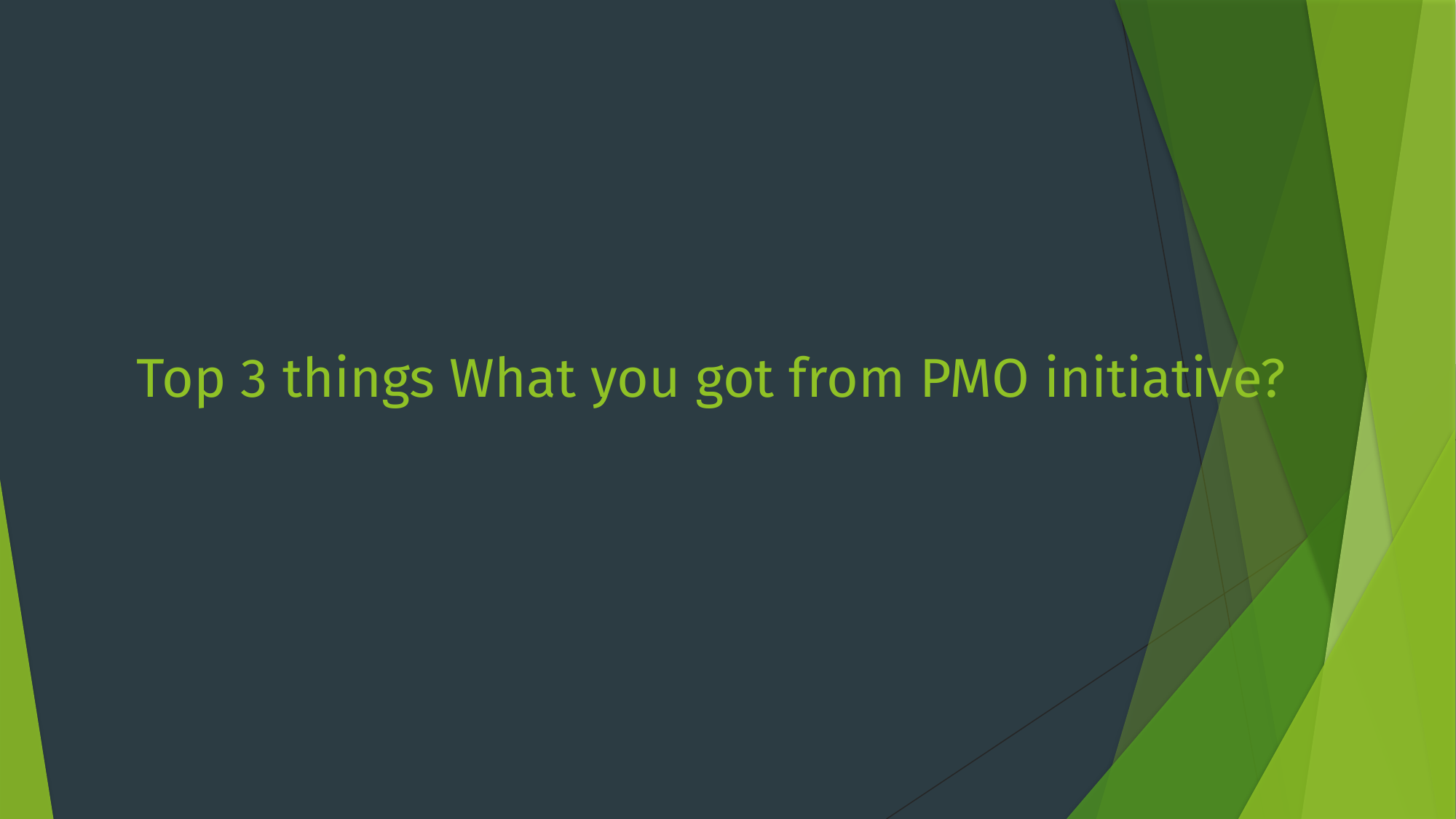

# Top 3 things What you got from PMO initiative?